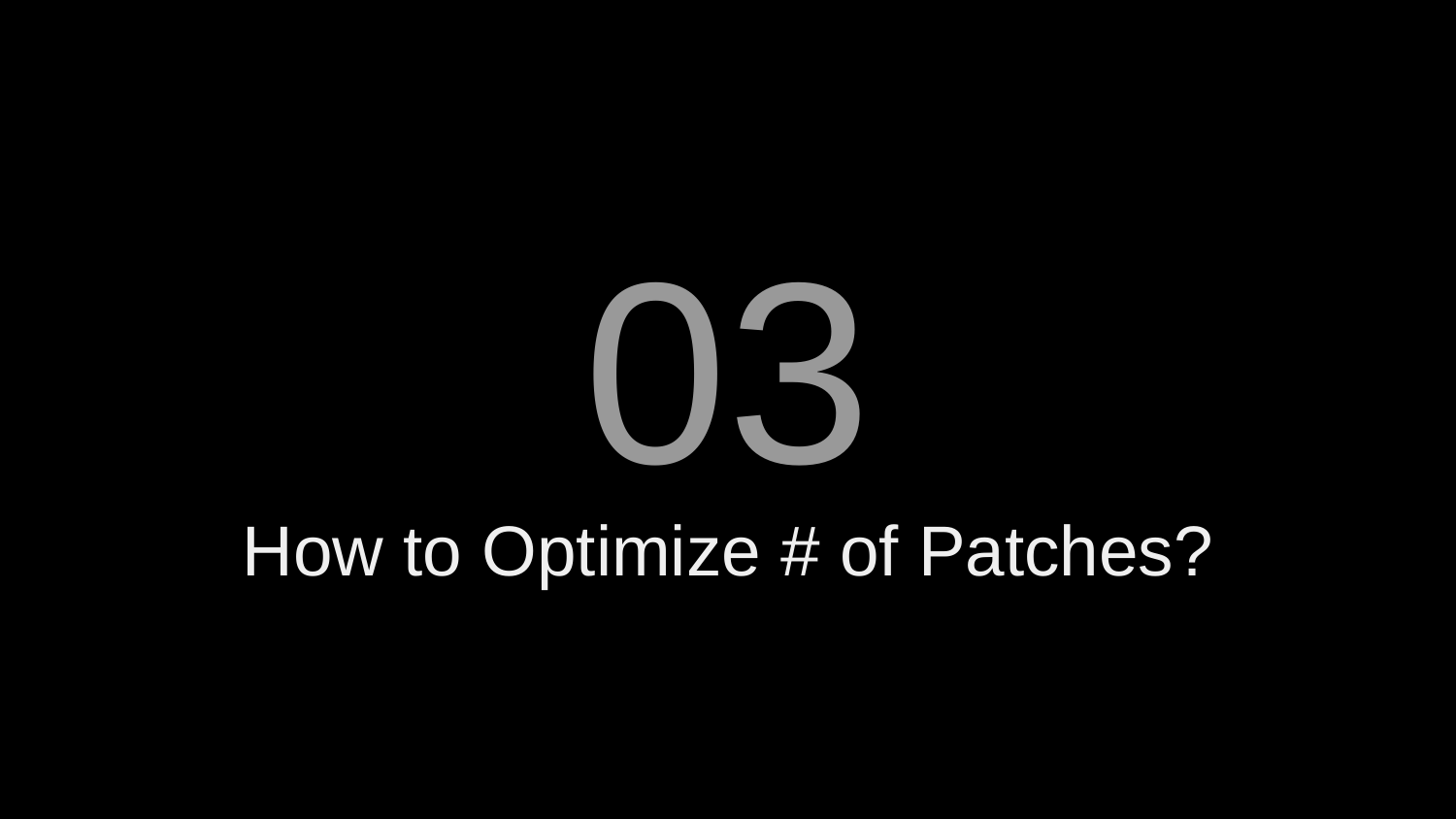

03
# How to Optimize # of Patches?